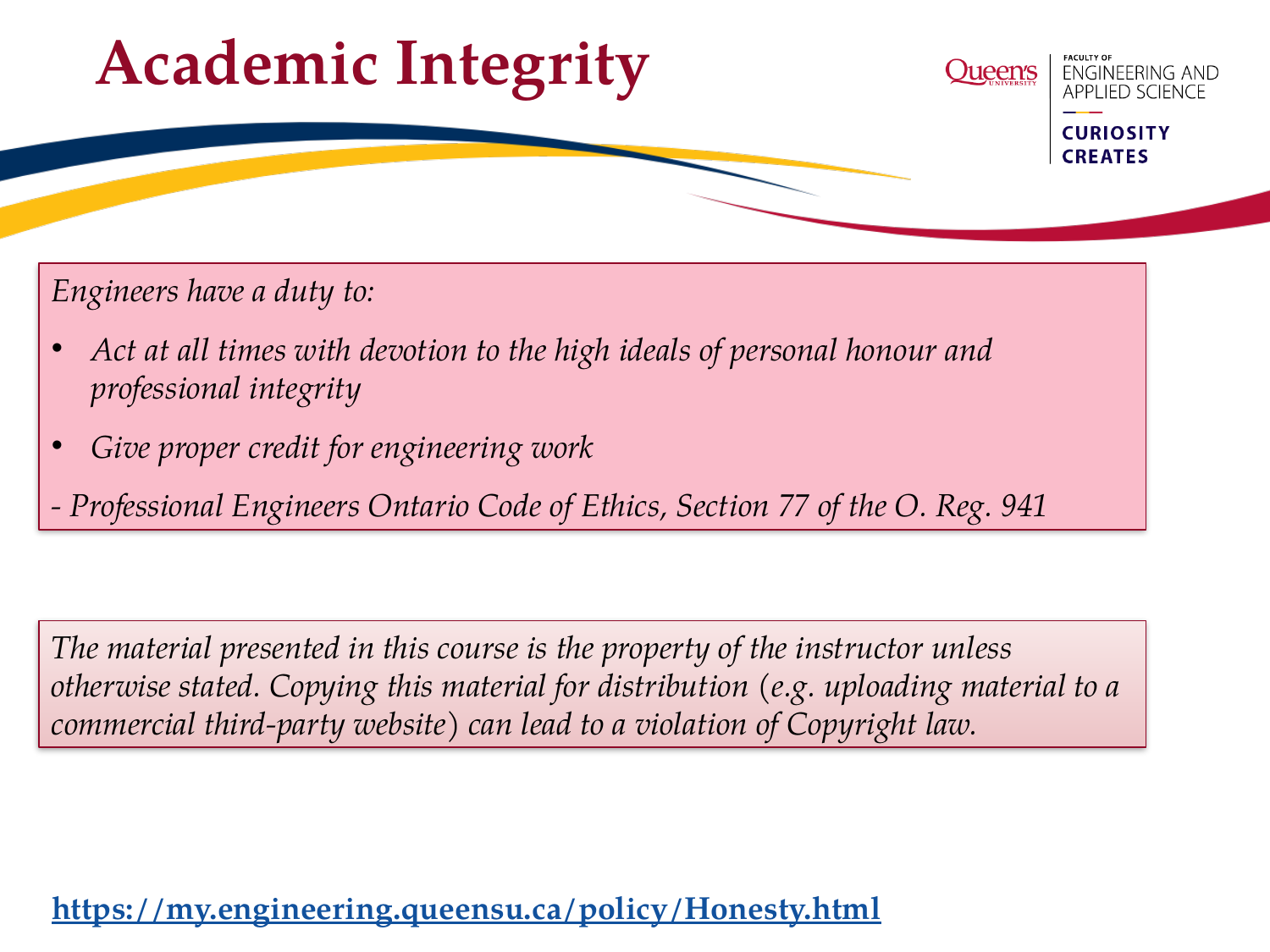

# Academic Integrity
Engineers have a duty to:
Act at all times with devotion to the high ideals of personal honour and professional integrity
Give proper credit for engineering work
- Professional Engineers Ontario Code of Ethics, Section 77 of the O. Reg. 941
The material presented in this course is the property of the instructor unless otherwise stated. Copying this material for distribution (e.g. uploading material to a commercial third-party website) can lead to a violation of Copyright law.
https://my.engineering.queensu.ca/policy/Honesty.html